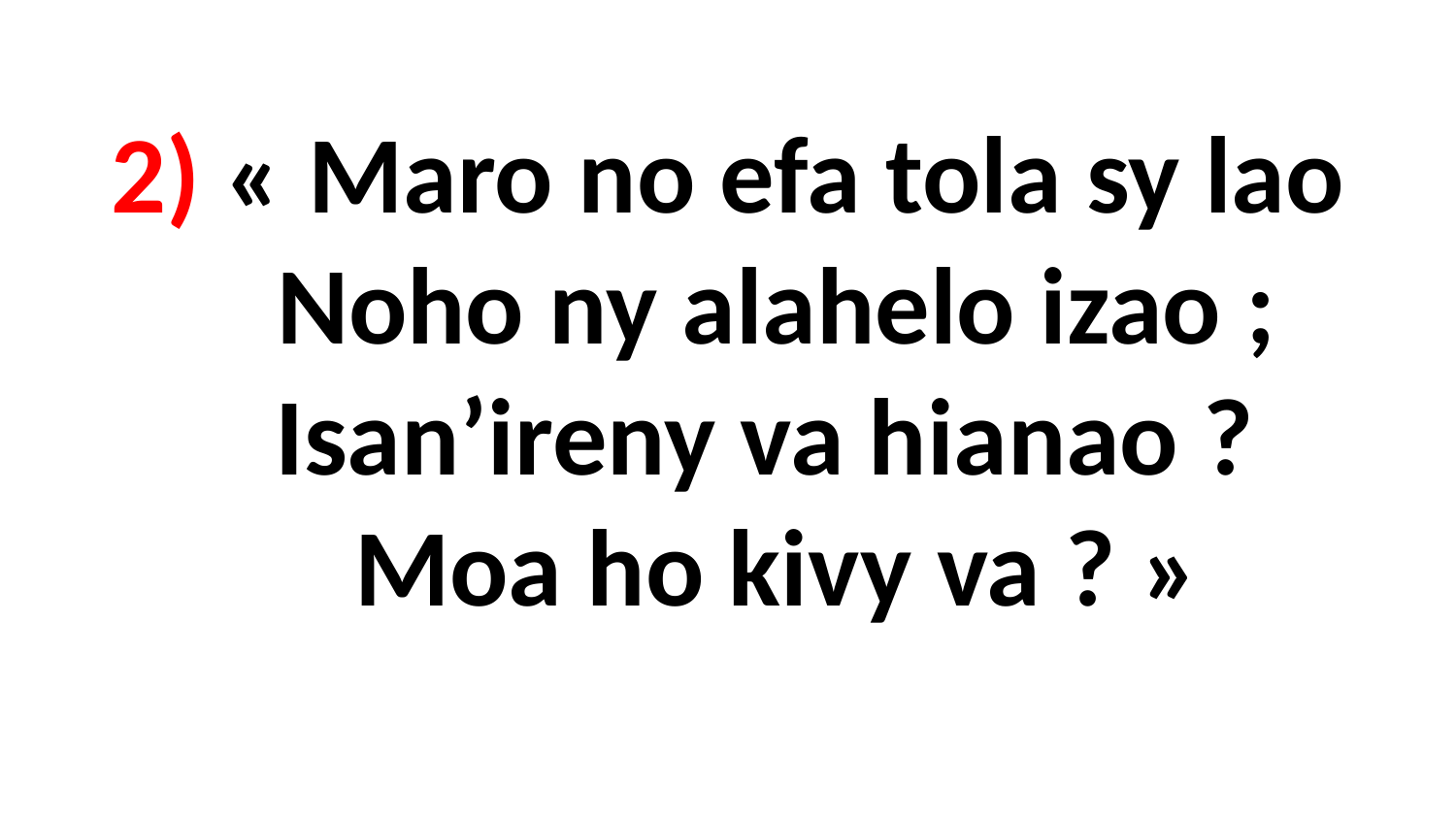

# 2) « Maro no efa tola sy lao Noho ny alahelo izao ; Isan’ireny va hianao ? Moa ho kivy va ? »